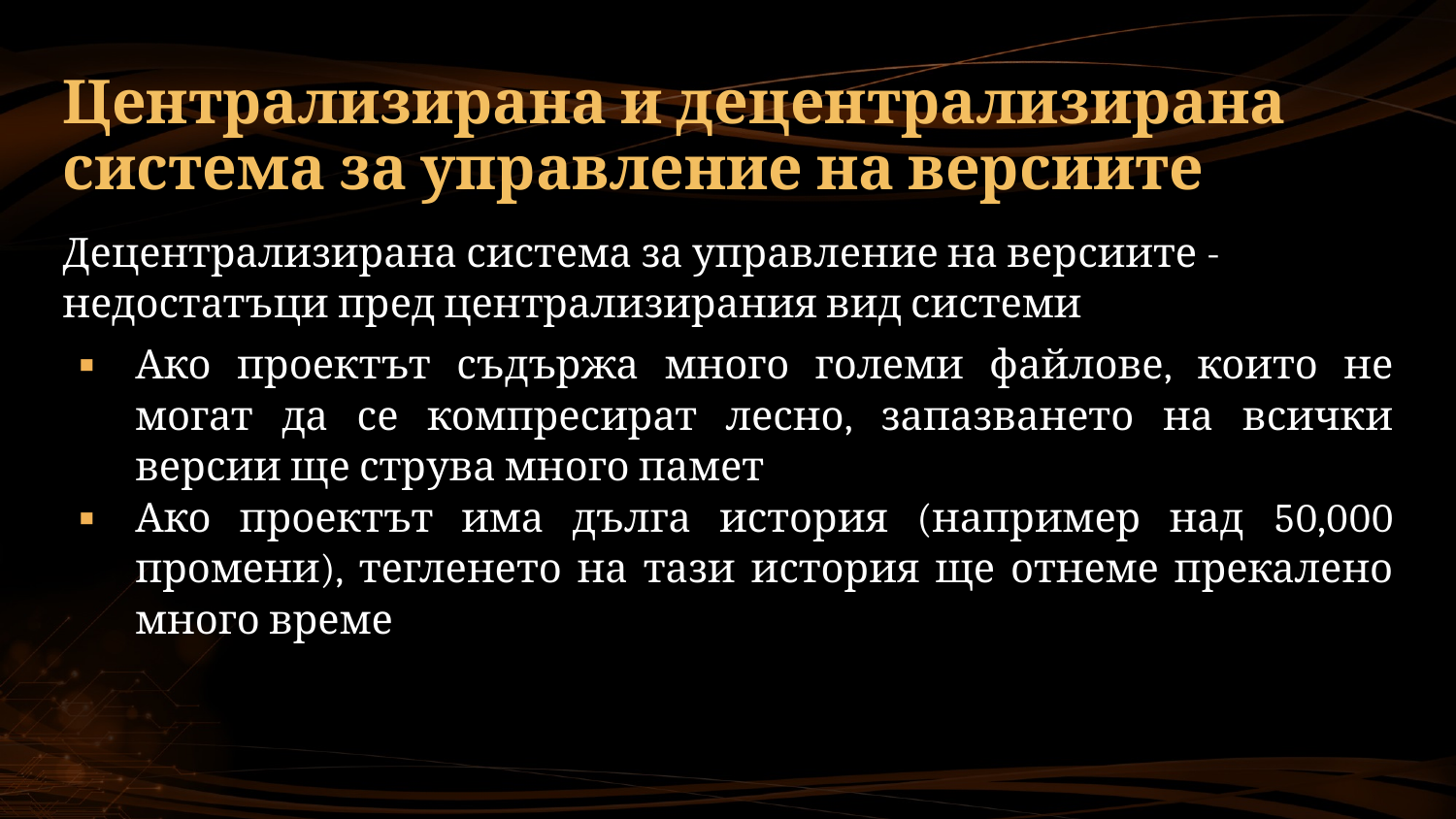

# Централизирана и децентрализирана система за управление на версиите
Децентрализирана система за управление на версиите - недостатъци пред централизирания вид системи
Ако проектът съдържа много големи файлове, които не могат да се компресират лесно, запазването на всички версии ще струва много памет
Ако проектът има дълга история (например над 50,000 промени), тегленето на тази история ще отнеме прекалено много време